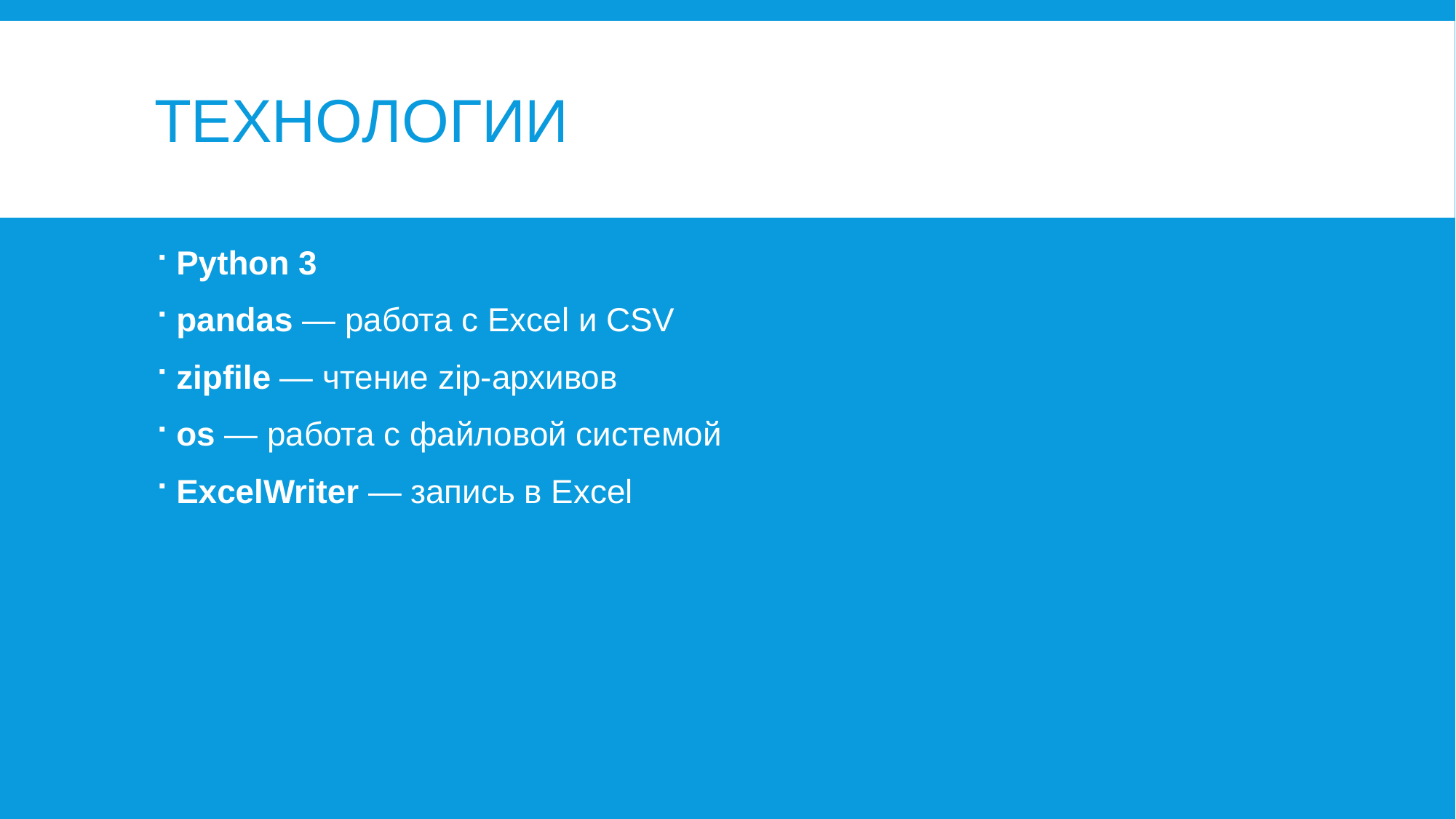

# Технологии
Python 3
pandas — работа с Excel и CSV
zipfile — чтение zip-архивов
os — работа с файловой системой
ExcelWriter — запись в Excel